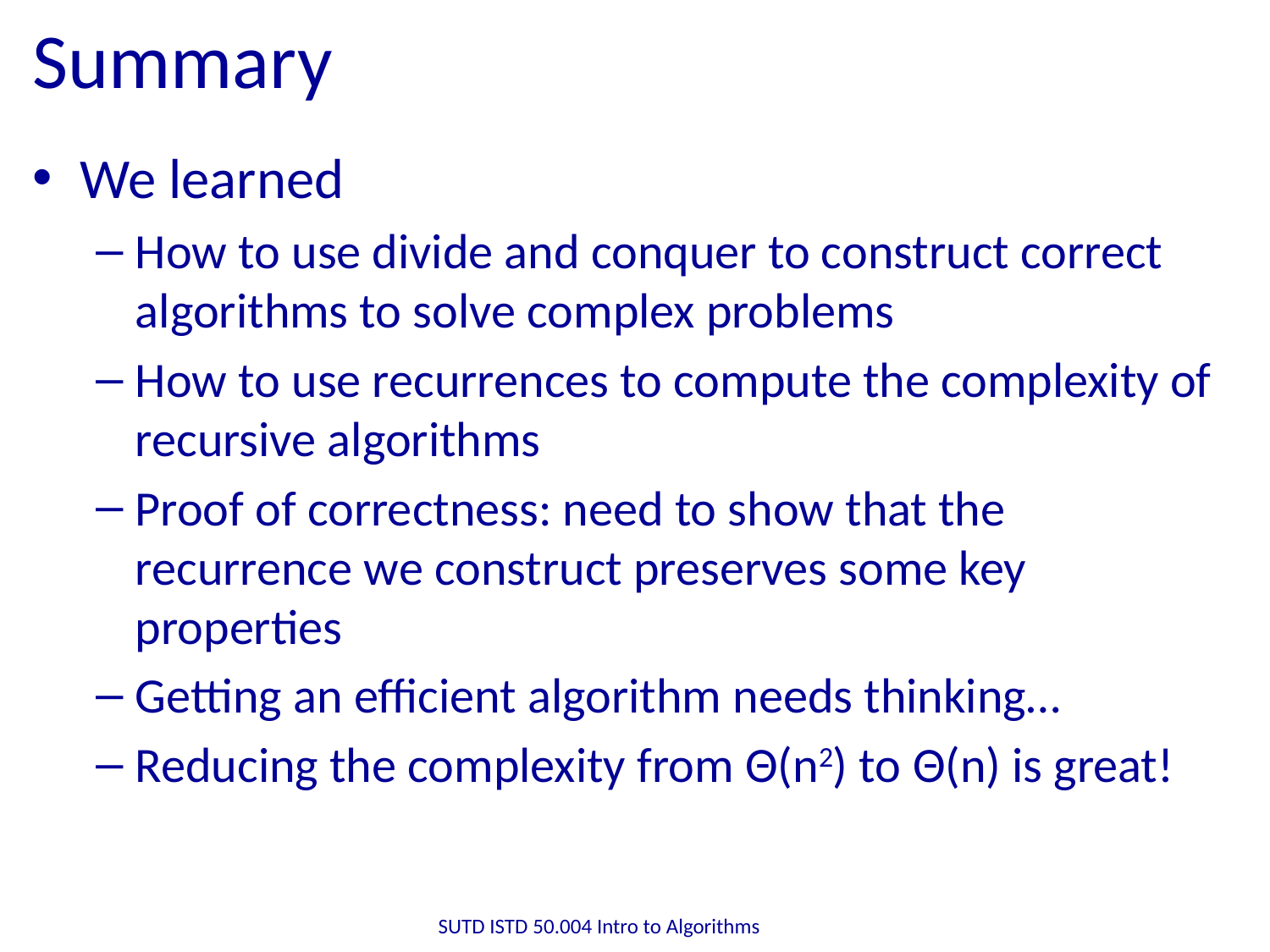

# Summary
We learned
How to use divide and conquer to construct correct algorithms to solve complex problems
How to use recurrences to compute the complexity of recursive algorithms
Proof of correctness: need to show that the recurrence we construct preserves some key properties
Getting an efficient algorithm needs thinking…
Reducing the complexity from Θ(n2) to Θ(n) is great!
SUTD ISTD 50.004 Intro to Algorithms